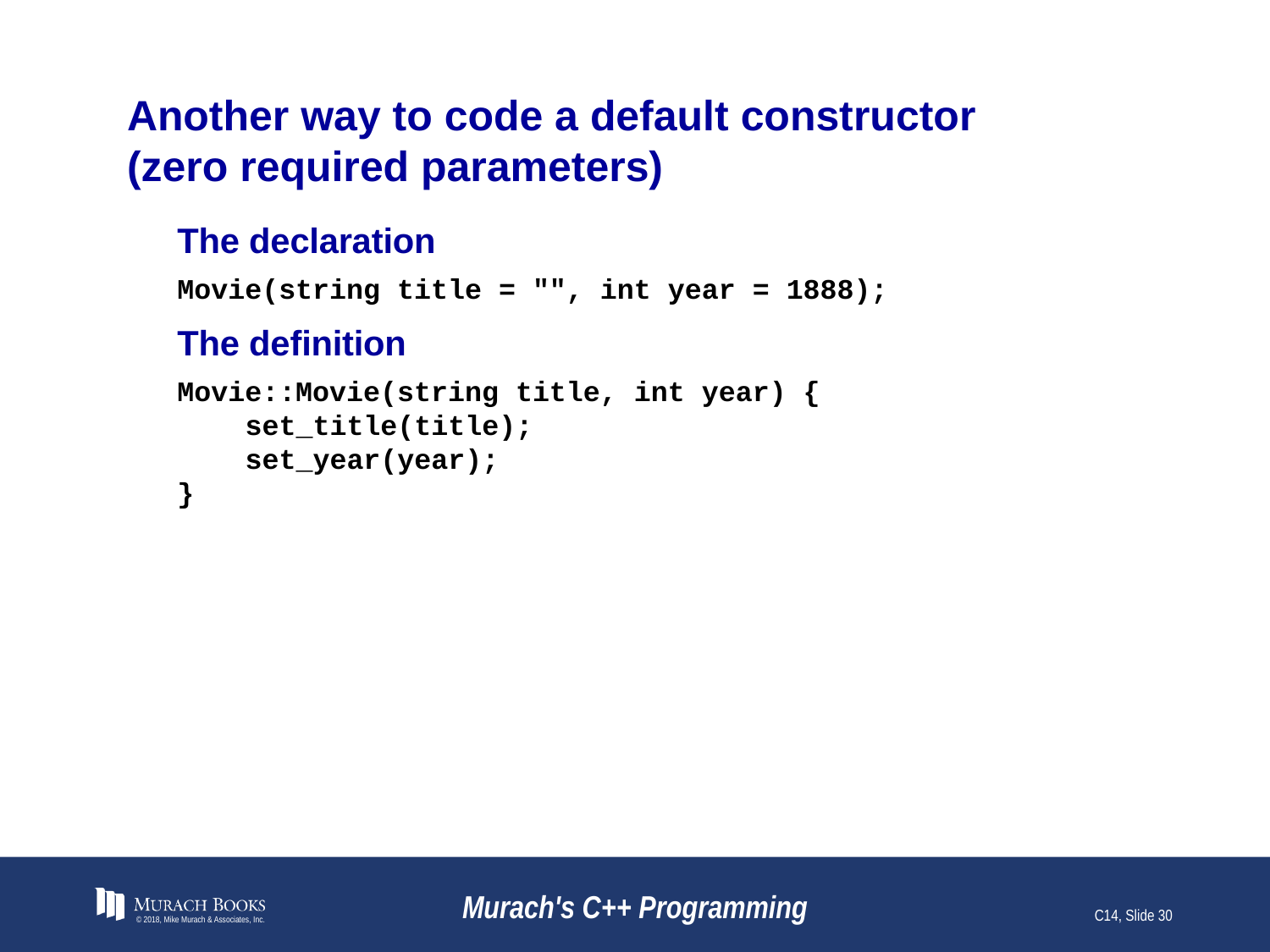

# Another way to code a default constructor (zero required parameters)
The declaration
Movie(string title = "", int year = 1888);
The definition
Movie::Movie(string title, int year) {
    set_title(title);
    set_year(year);
}

© 2018, Mike Murach & Associates, Inc.
Murach's C++ Programming

C14, Slide 30